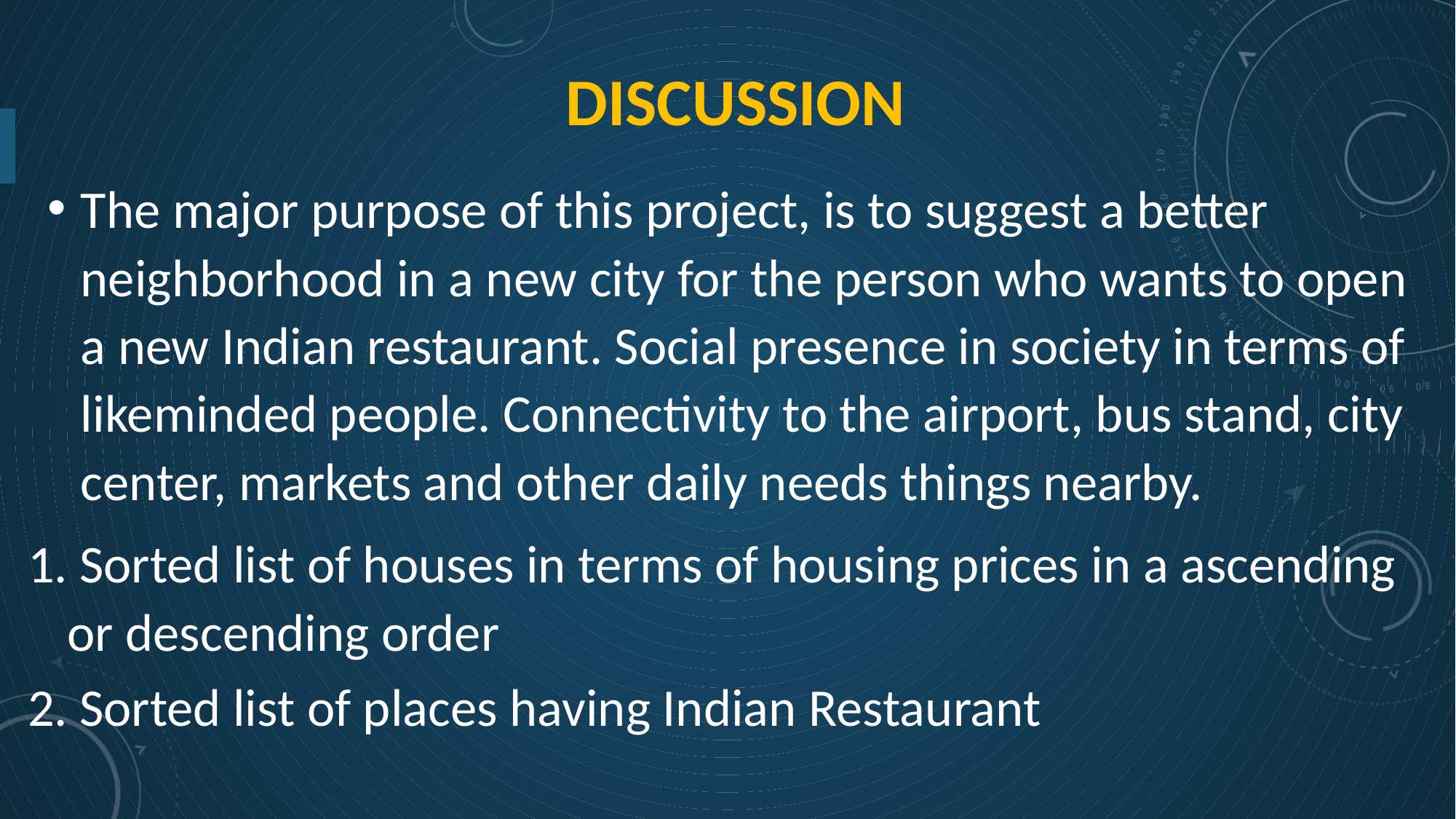

# Discussion
The major purpose of this project, is to suggest a better neighborhood in a new city for the person who wants to open a new Indian restaurant. Social presence in society in terms of likeminded people. Connectivity to the airport, bus stand, city center, markets and other daily needs things nearby.
 Sorted list of houses in terms of housing prices in a ascending or descending order
 Sorted list of places having Indian Restaurant